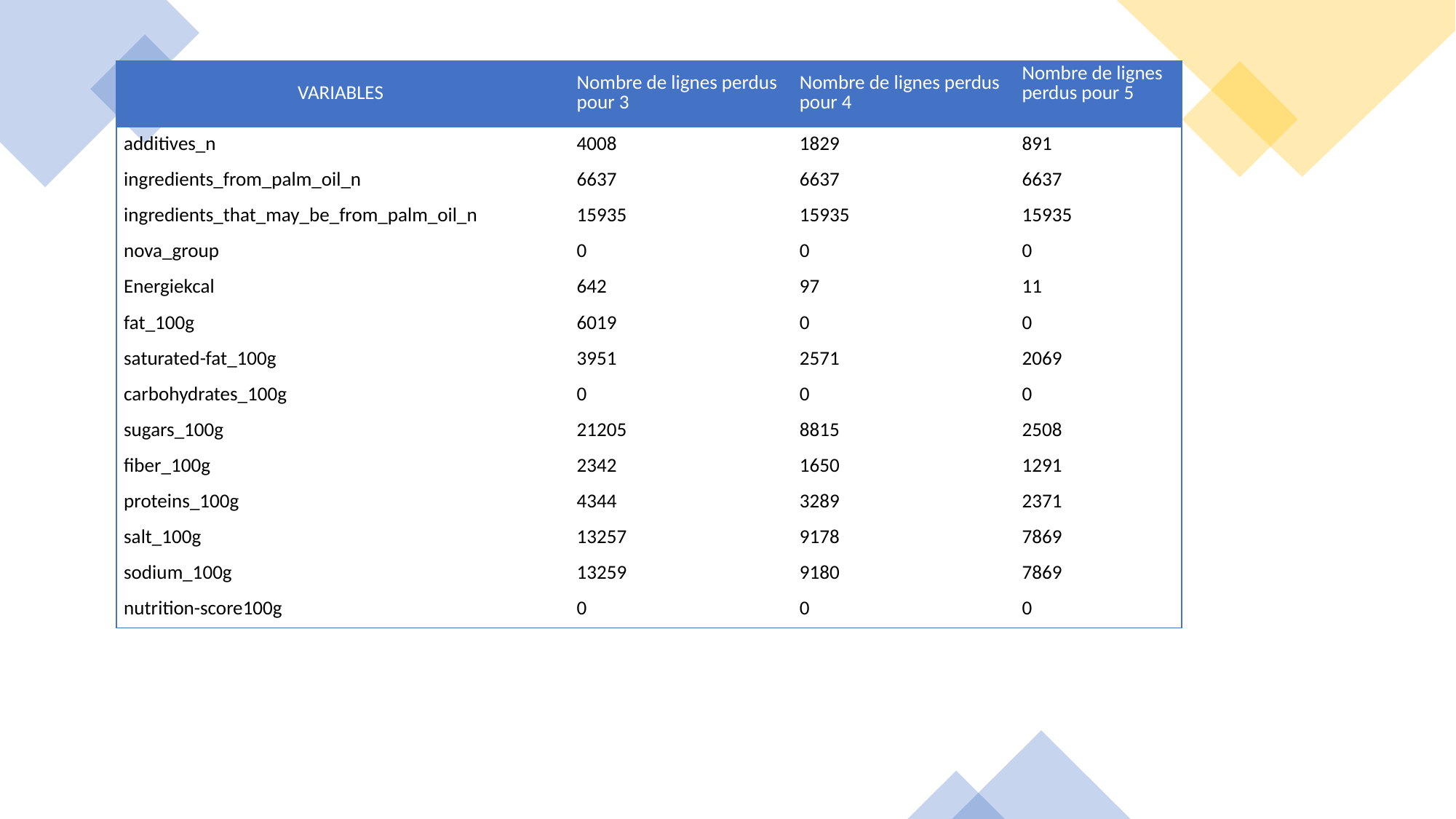

| VARIABLES | Nombre de lignes perdus pour 3 | Nombre de lignes perdus pour 4 | Nombre de lignes perdus pour 5 |
| --- | --- | --- | --- |
| additives\_n | 4008 | 1829 | 891 |
| ingredients\_from\_palm\_oil\_n | 6637 | 6637 | 6637 |
| ingredients\_that\_may\_be\_from\_palm\_oil\_n | 15935 | 15935 | 15935 |
| nova\_group | 0 | 0 | 0 |
| Energiekcal | 642 | 97 | 11 |
| fat\_100g | 6019 | 0 | 0 |
| saturated-fat\_100g | 3951 | 2571 | 2069 |
| carbohydrates\_100g | 0 | 0 | 0 |
| sugars\_100g | 21205 | 8815 | 2508 |
| fiber\_100g | 2342 | 1650 | 1291 |
| proteins\_100g | 4344 | 3289 | 2371 |
| salt\_100g | 13257 | 9178 | 7869 |
| sodium\_100g | 13259 | 9180 | 7869 |
| nutrition-score100g | 0 | 0 | 0 |